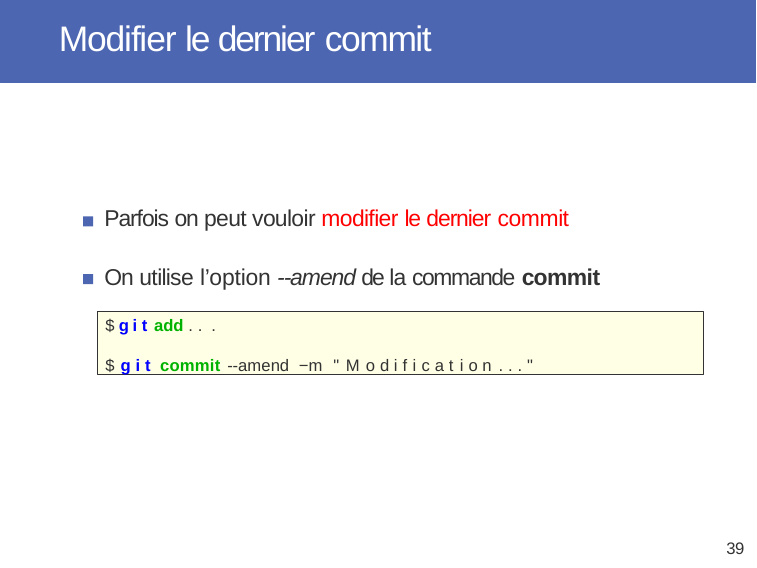

# Modifier le dernier commit
Parfois on peut vouloir modifier le dernier commit

On utilise l’option --amend de la commande commit

$ g i t add . . .
$ g i t commit --amend −m " M o d i f i c a t i o n . . . "
39